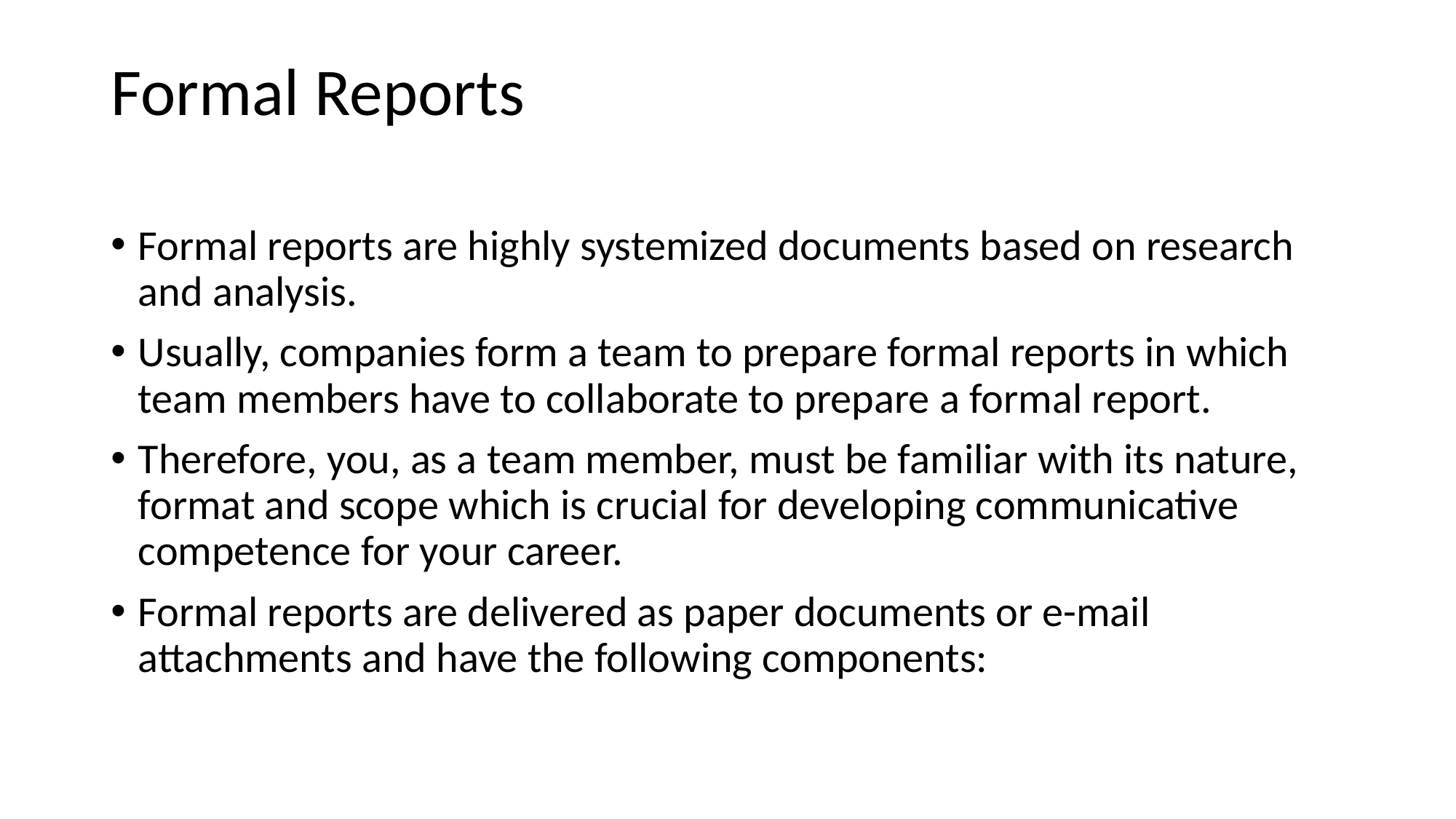

# Formal Reports
Formal reports are highly systemized documents based on research and analysis.
Usually, companies form a team to prepare formal reports in which team members have to collaborate to prepare a formal report.
Therefore, you, as a team member, must be familiar with its nature, format and scope which is crucial for developing communicative competence for your career.
Formal reports are delivered as paper documents or e-mail attachments and have the following components: